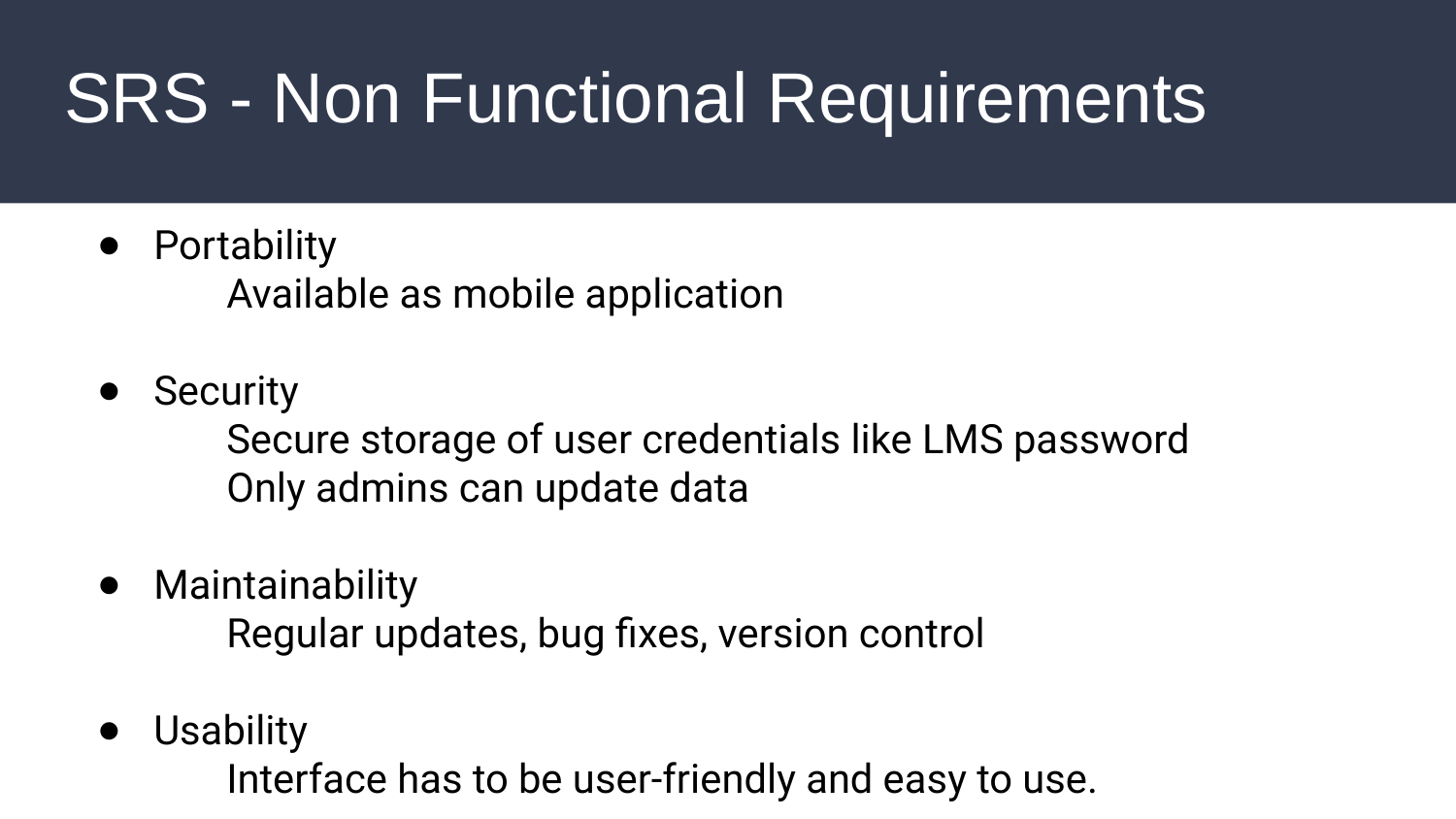

# SRS - Non Functional Requirements
Portability
Available as mobile application

Security
Secure storage of user credentials like LMS password
Only admins can update data

Maintainability
Regular updates, bug fixes, version control

Usability
Interface has to be user-friendly and easy to use.